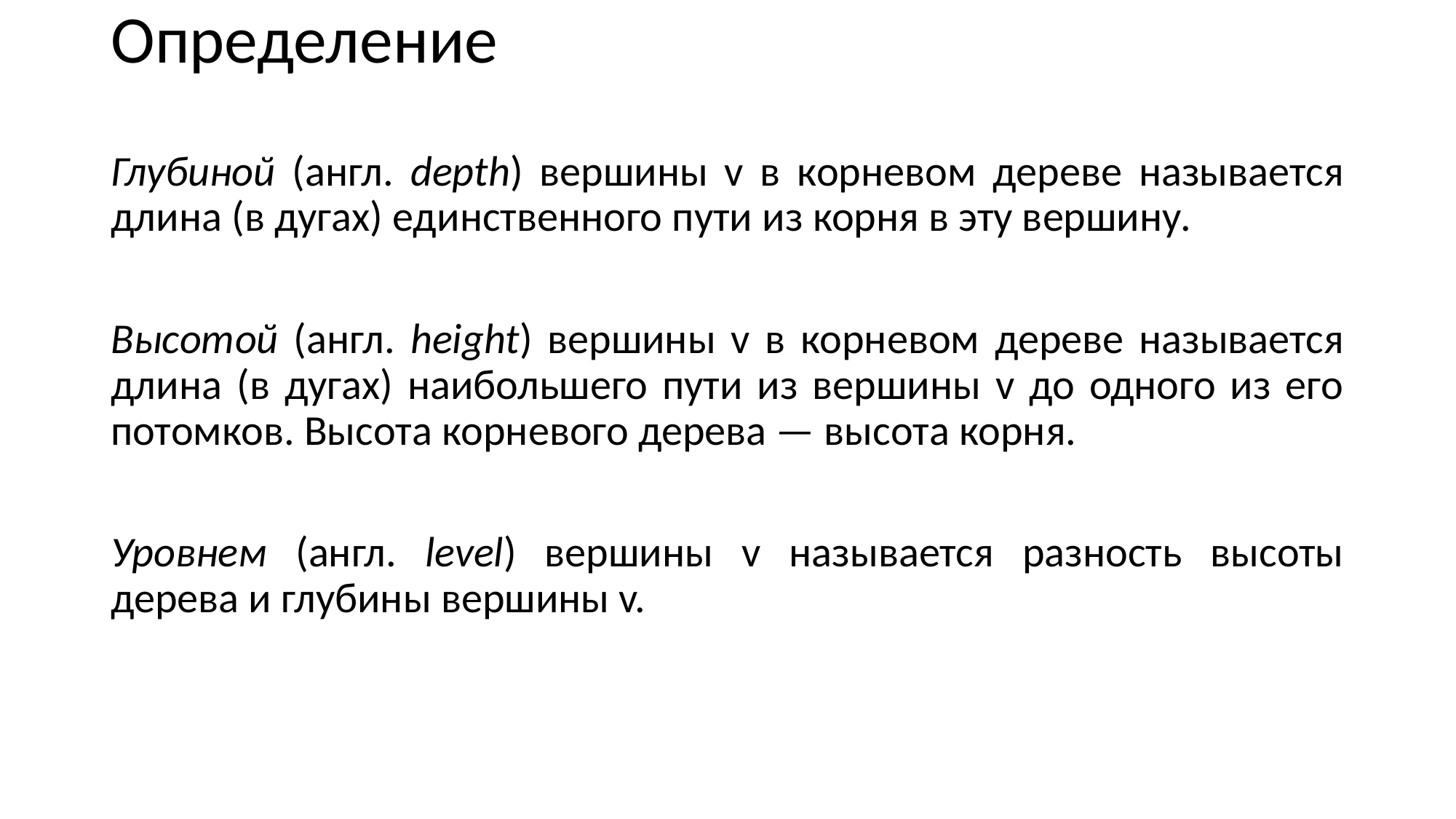

# Определение
Глубиной (англ. depth) вершины v в корневом дереве называется длина (в дугах) единственного пути из корня в эту вершину.

Высотой (англ. height) вершины v в корневом дереве называется длина (в дугах) наибольшего пути из вершины v до одного из его потомков. Высота корневого дерева — высота корня.

Уровнем (англ. level) вершины v называется разность высоты дерева и глубины вершины v.